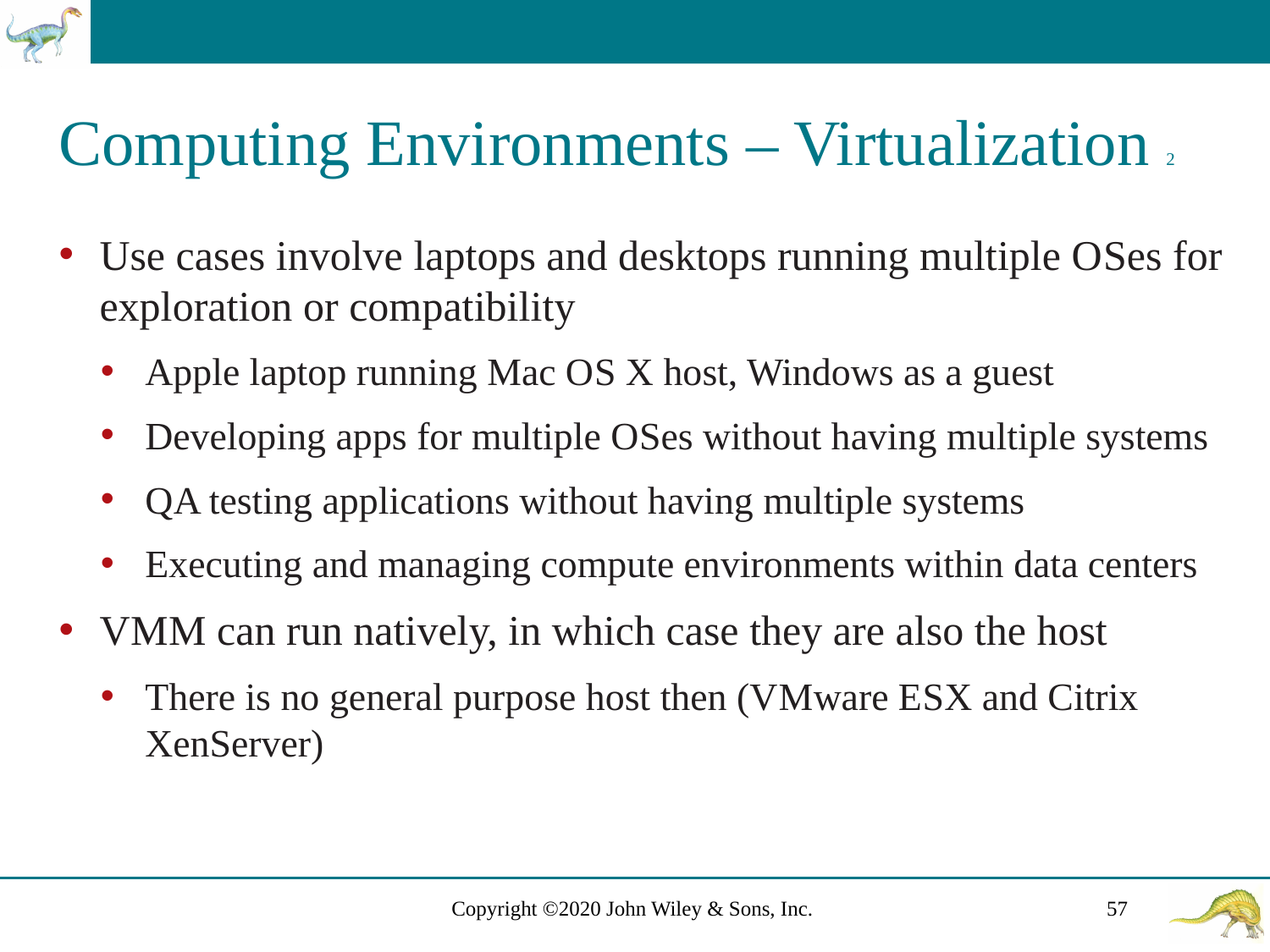

# Computing Environments – Virtualization 2
Use cases involve laptops and desktops running multiple O Ses for exploration or compatibility
Apple laptop running Mac O S X host, Windows as a guest
Developing apps for multiple O Ses without having multiple systems
Q A testing applications without having multiple systems
Executing and managing compute environments within data centers
V M M can run natively, in which case they are also the host
There is no general purpose host then (V M ware E S X and Citrix XenServer)
Copyright ©2020 John Wiley & Sons, Inc.
57